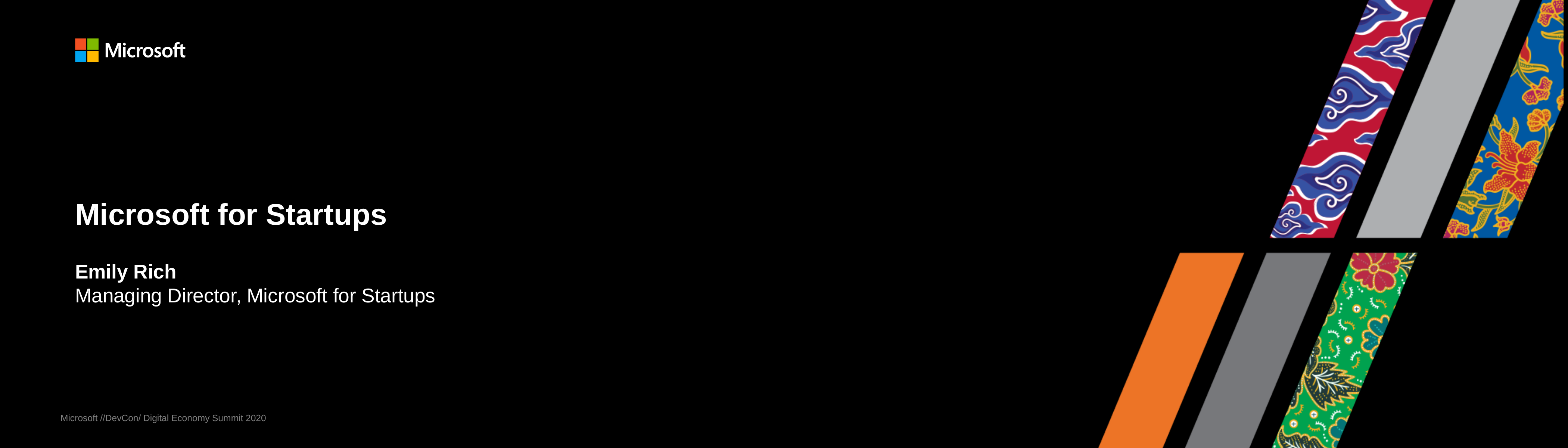

# Microsoft for Startups
Emily Rich
Managing Director, Microsoft for Startups